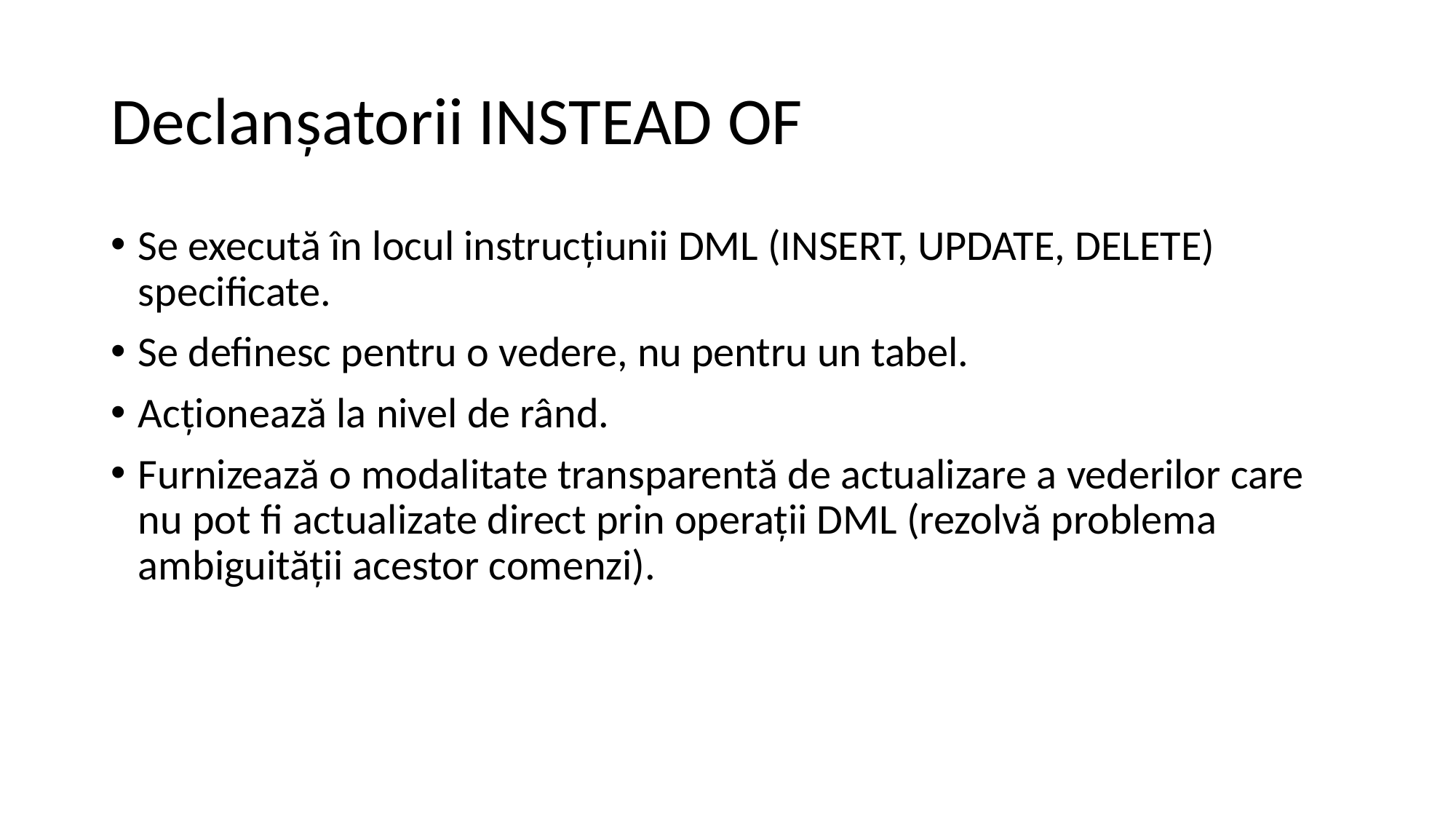

# Declanşatorii INSTEAD OF
Se execută în locul instrucţiunii DML (INSERT, UPDATE, DELETE) specificate.
Se definesc pentru o vedere, nu pentru un tabel.
Acţionează la nivel de rând.
Furnizează o modalitate transparentă de actualizare a vederilor care nu pot fi actualizate direct prin operaţii DML (rezolvă problema ambiguităţii acestor comenzi).